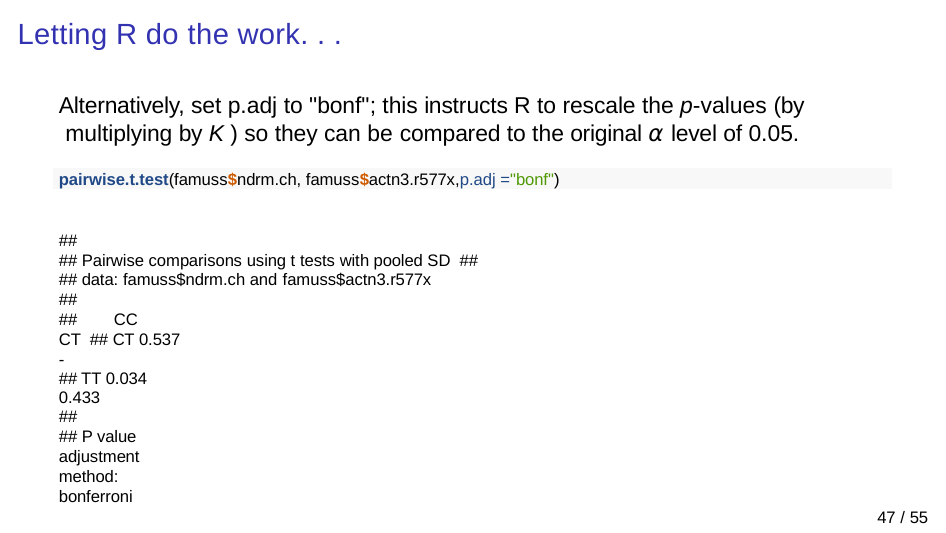

# Letting R do the work. . .
Alternatively, set p.adj to "bonf"; this instructs R to rescale the p-values (by  multiplying by K ) so they can be compared to the original α level of 0.05.
pairwise.t.test(famuss$ndrm.ch, famuss$actn3.r577x,p.adj ="bonf")
##
## Pairwise comparisons using t tests with pooled SD  ##
## data: famuss$ndrm.ch and famuss$actn3.r577x
##
##	CC	CT  ## CT 0.537 -
## TT 0.034 0.433
##
## P value adjustment method: bonferroni
47 / 55